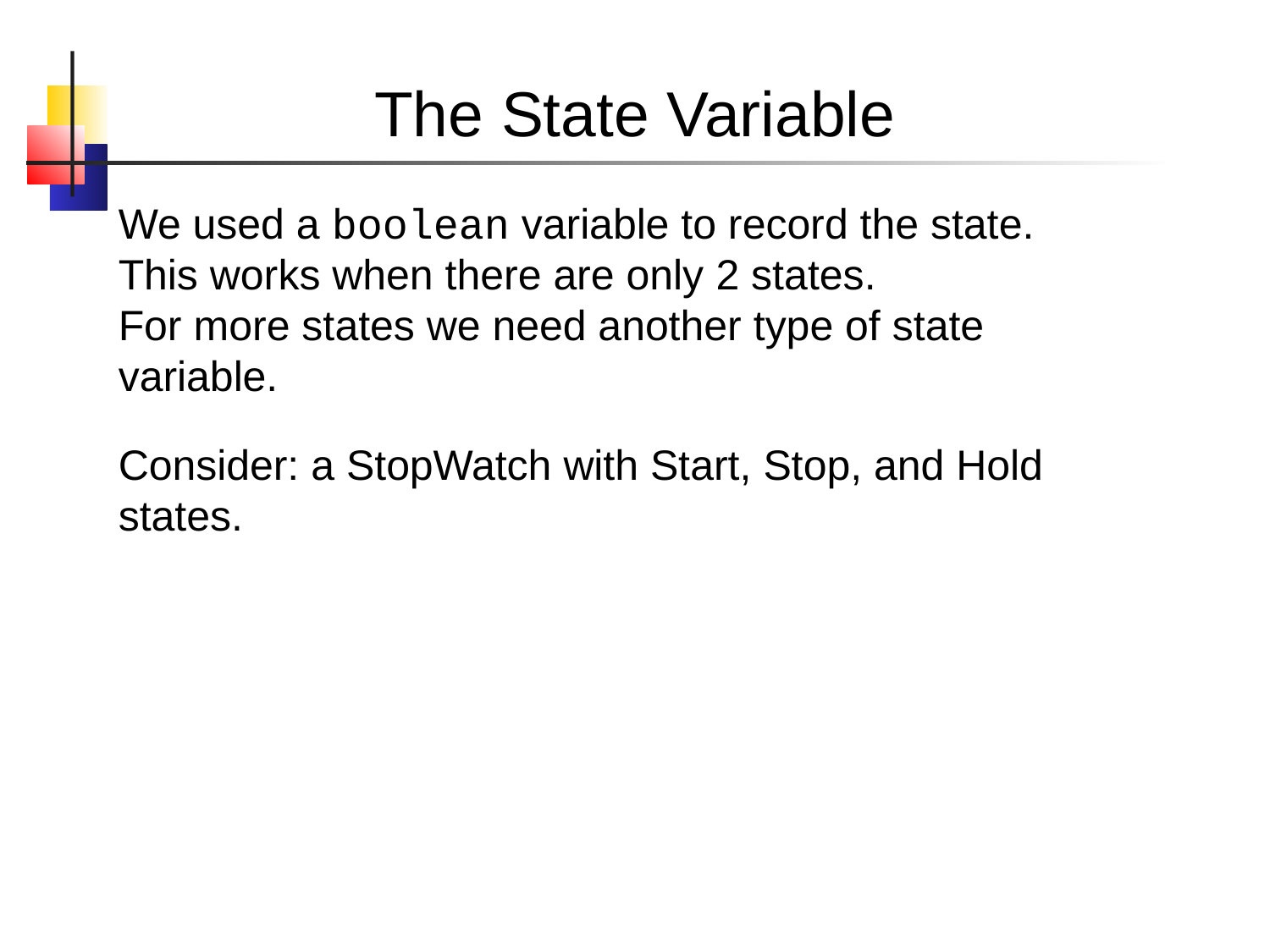

The State Variable
We used a boolean variable to record the state.
This works when there are only 2 states.
For more states we need another type of state variable.

Consider: a StopWatch with Start, Stop, and Hold states.